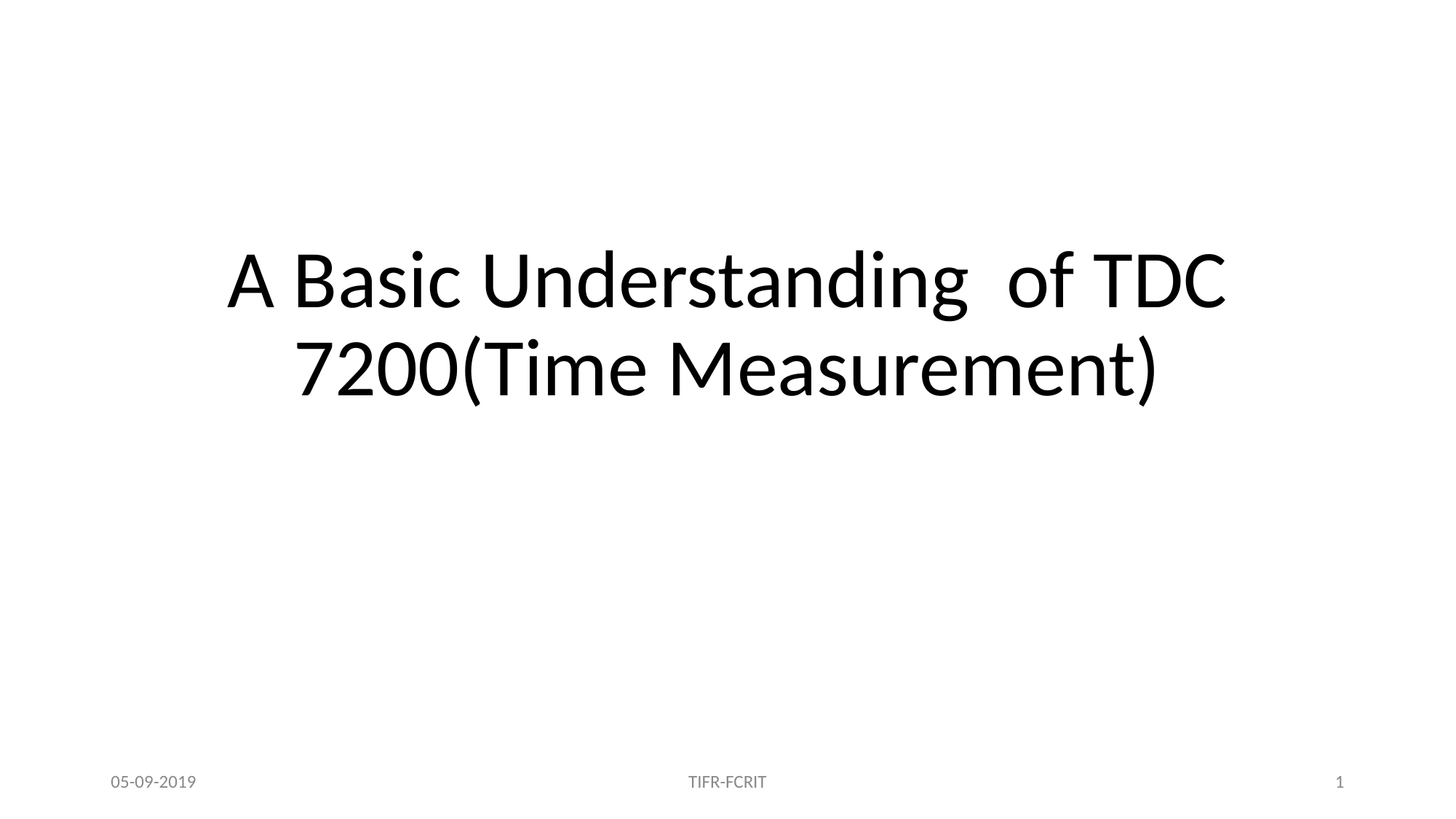

# A Basic Understanding  of TDC 7200(Time Measurement)

05-09-2019
TIFR-FCRIT
1